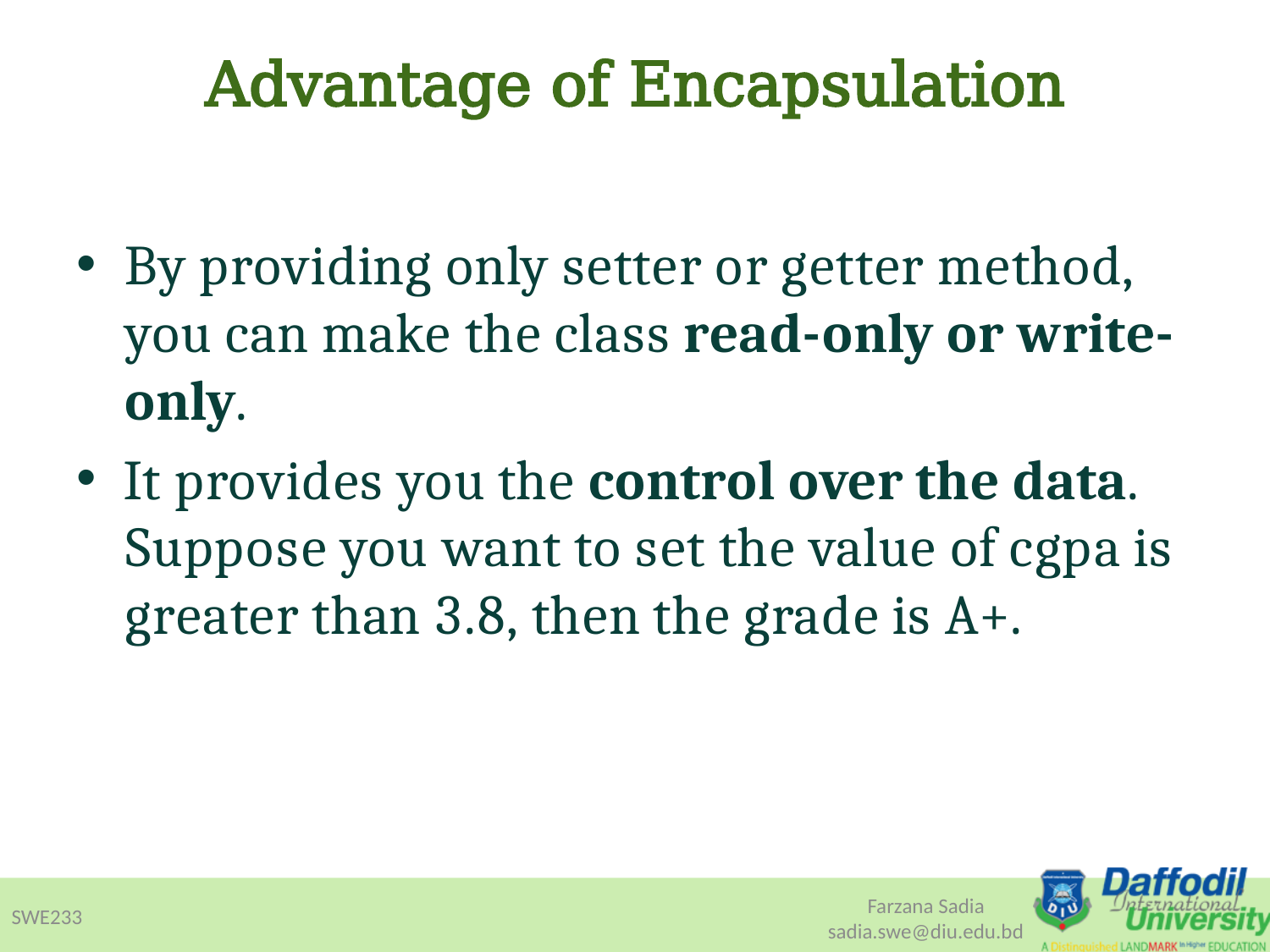

# Advantage of Encapsulation
By providing only setter or getter method, you can make the class read-only or write-only.
It provides you the control over the data. Suppose you want to set the value of cgpa is greater than 3.8, then the grade is A+.